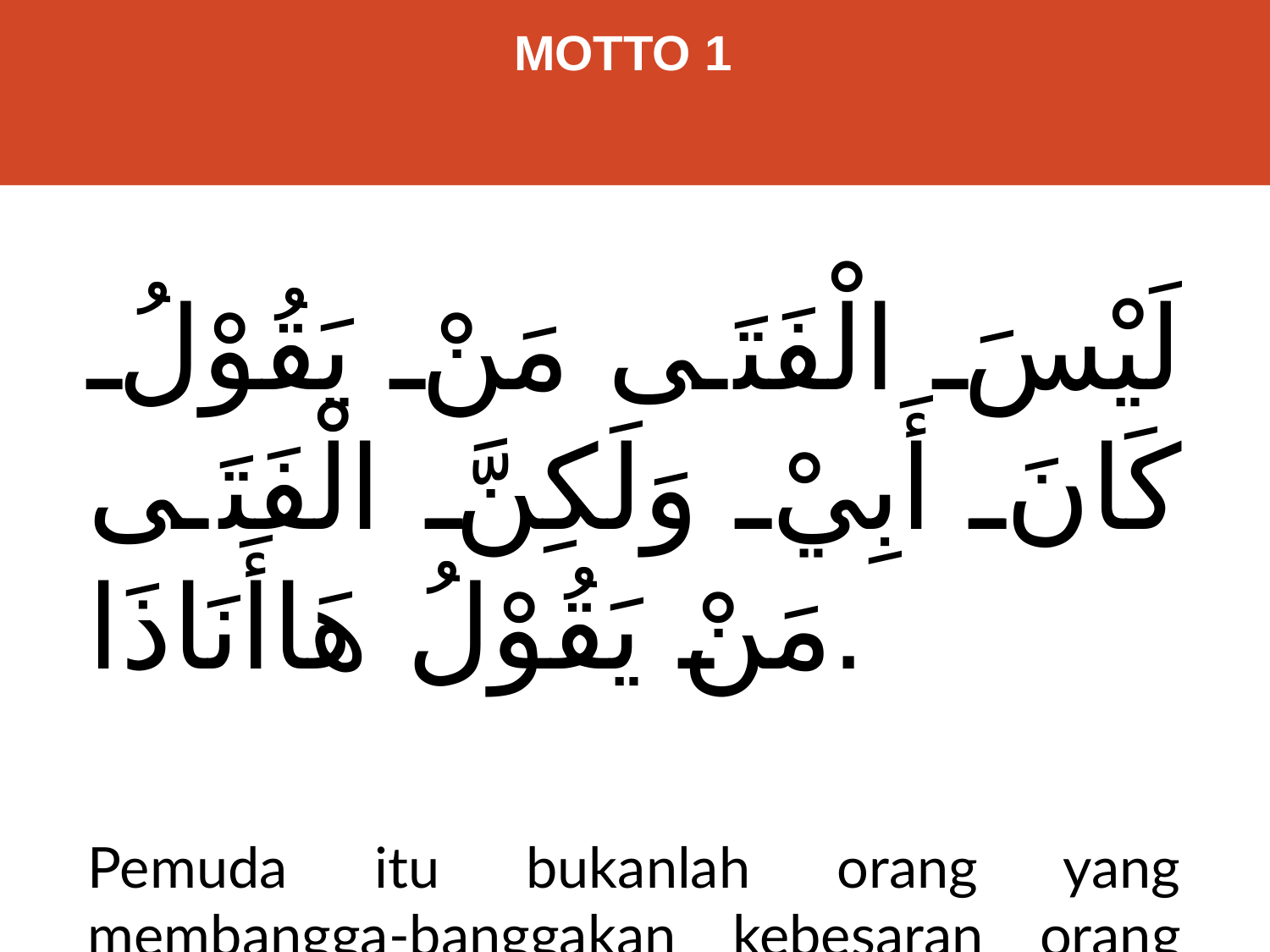

# MOTTO 1
لَيْسَ الْفَتَى مَنْ يَقُوْلُ كَانَ أَبِيْ وَلَكِنَّ الْفَتَى مَنْ يَقُوْلُ هَاأَنَاذَا.
Pemuda itu bukanlah orang yang membangga-banggakan kebesaran orang tuanya, tetapi pemuda yang sejati itu adalah orang yang berani mengatakan inilah aku.